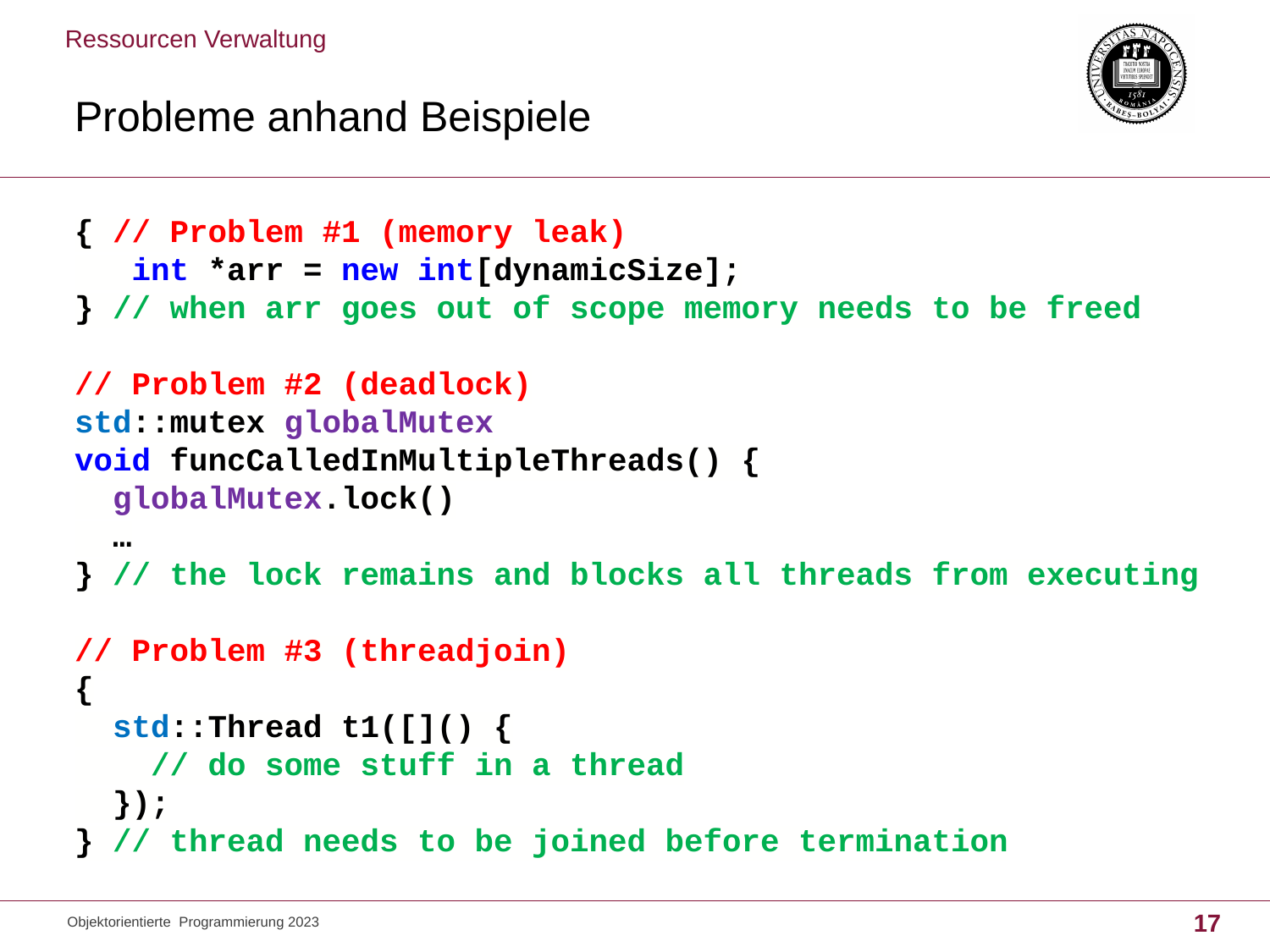

Ressourcen Verwaltung
# Probleme anhand Beispiele
{ // Problem #1 (memory leak)
   int *arr = new int[dynamicSize];
} // when arr goes out of scope memory needs to be freed

// Problem #2 (deadlock)
std::mutex globalMutex
void funcCalledInMultipleThreads() {
  globalMutex.lock()
  …
} // the lock remains and blocks all threads from executing

// Problem #3 (threadjoin)
{
  std::Thread t1([]() {
    // do some stuff in a thread
  });
} // thread needs to be joined before termination
Objektorientierte  Programmierung 2023
17